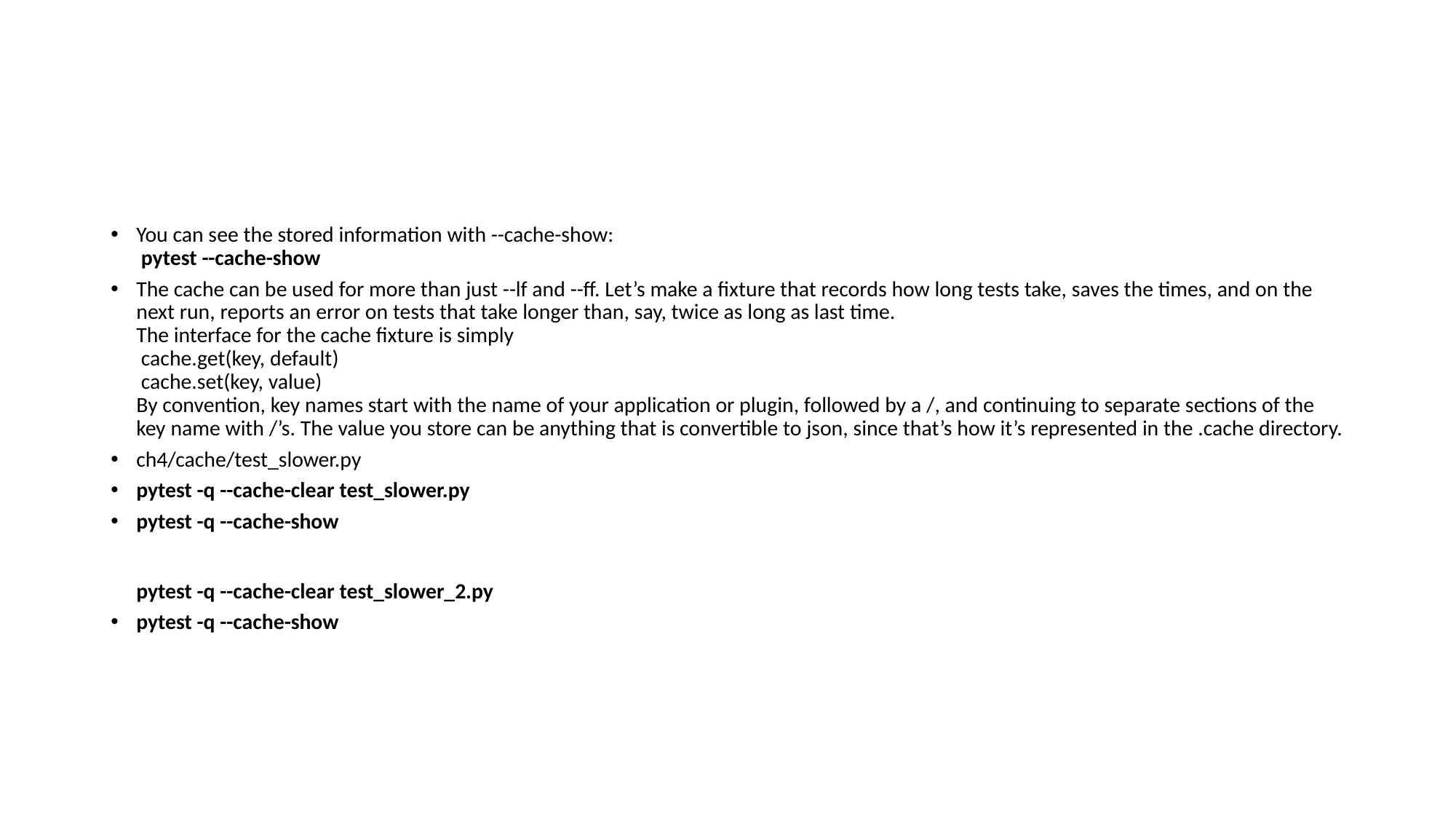

#
You can see the stored information with --cache-show:
​ ​​​pytest​​ ​​--cache-show
The cache can be used for more than just --lf and --ff. Let’s make a fixture that records how long tests take, saves the times, and on the next run, reports an error on tests that take longer than, say, twice as long as last time.
The interface for the cache fixture is simply
​ cache.get(key, default)
​ cache.set(key, value)
By convention, key names start with the name of your application or plugin, followed by a /, and continuing to separate sections of the key name with /’s. The value you store can be anything that is convertible to json, since that’s how it’s represented in the .cache directory.
ch4/cache/test_slower.py
​​pytest​​ ​​-q​​ ​​--cache-clear​​ ​​test_slower.py
​​pytest​​ ​​-q​​ ​​--cache-show
pytest​​ ​​-q​​ ​​--cache-clear​​ ​​test_slower_2.py
​​pytest​​ ​​-q​​ ​​--cache-show